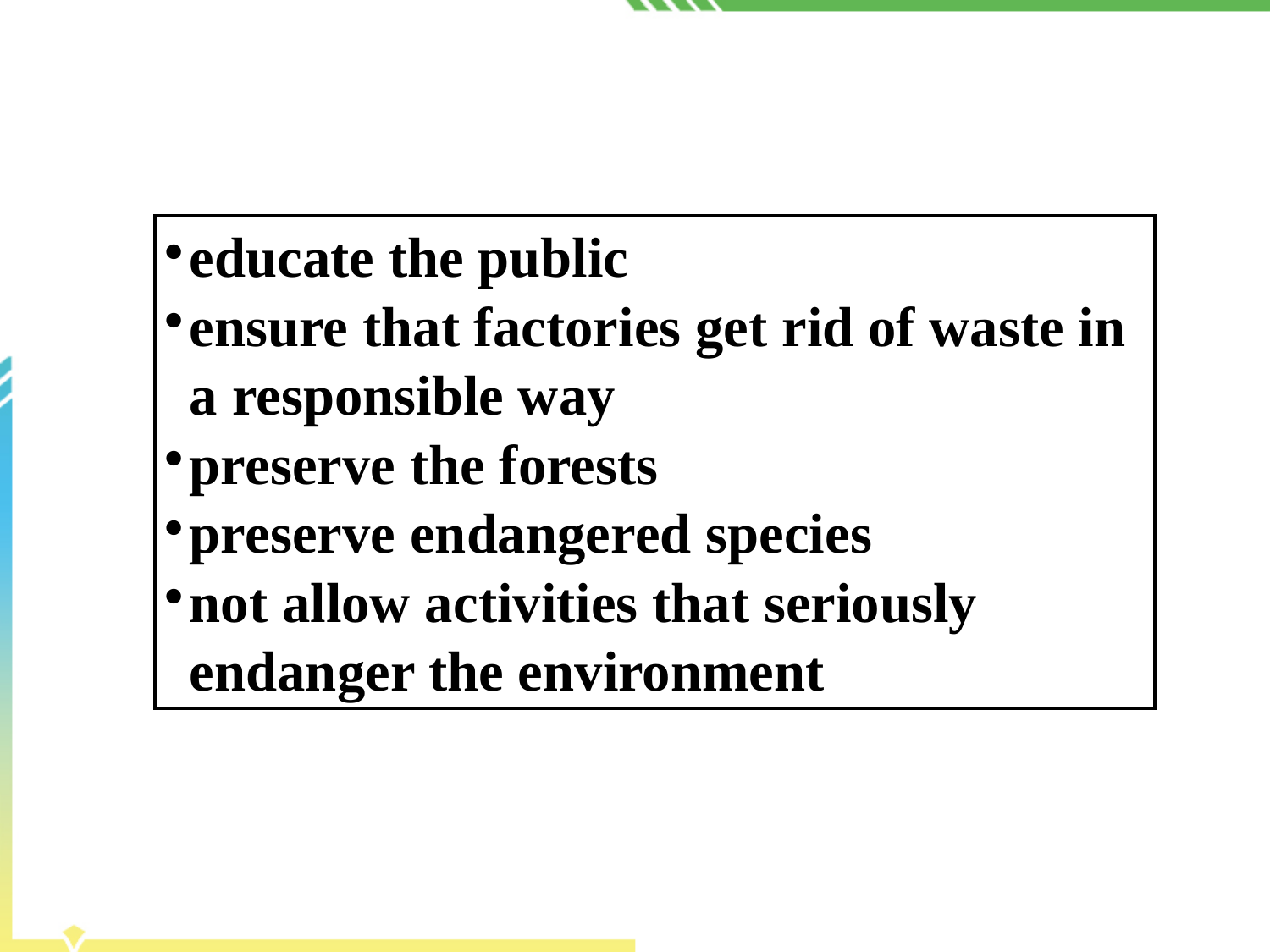

| educate the public ensure that factories get rid of waste in a responsible way preserve the forests preserve endangered species not allow activities that seriously endanger the environment |
| --- |